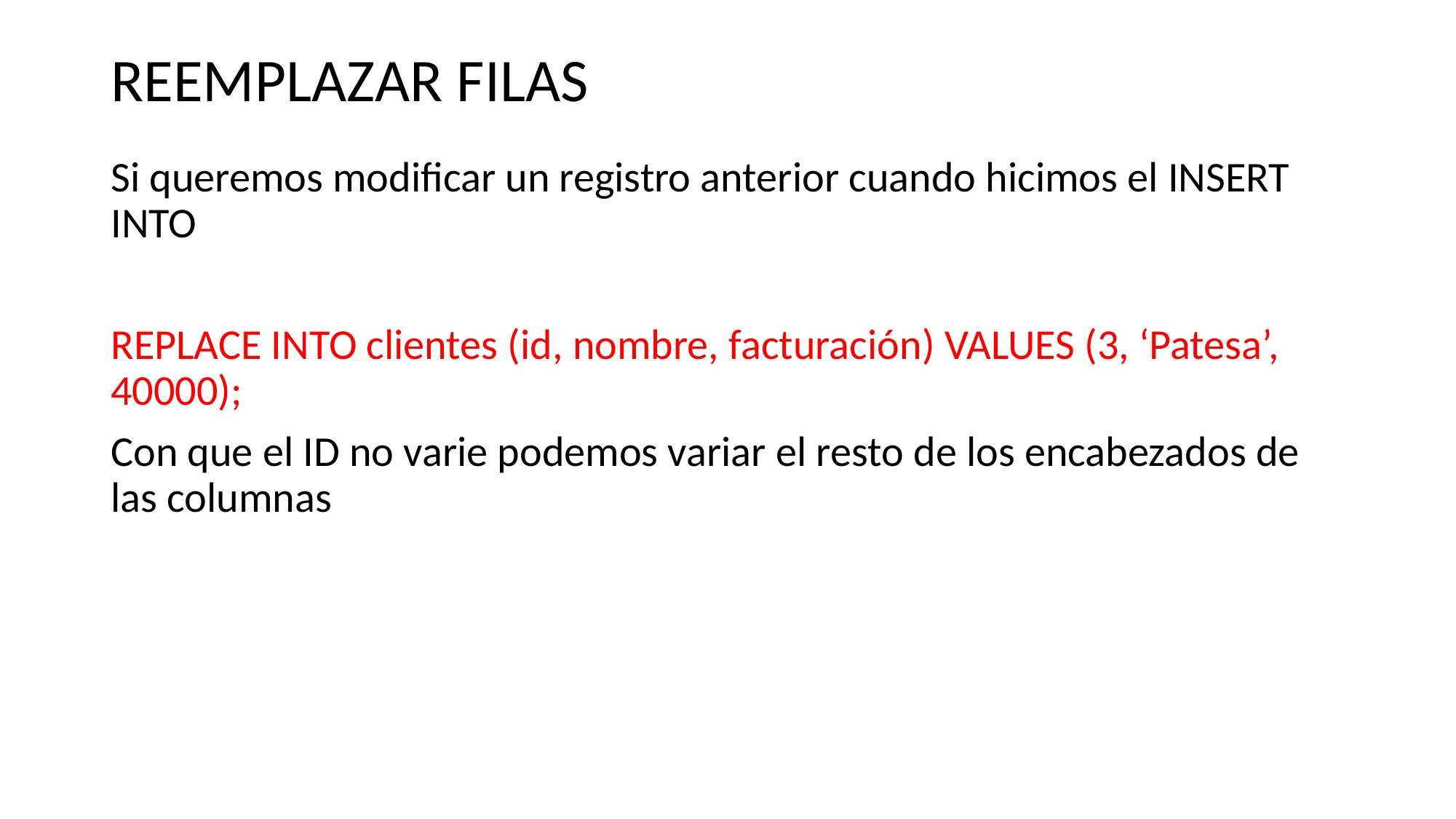

# REEMPLAZAR FILAS
Si queremos modificar un registro anterior cuando hicimos el INSERT INTO

REPLACE INTO clientes (id, nombre, facturación) VALUES (3, ‘Patesa’, 40000);
Con que el ID no varie podemos variar el resto de los encabezados de las columnas